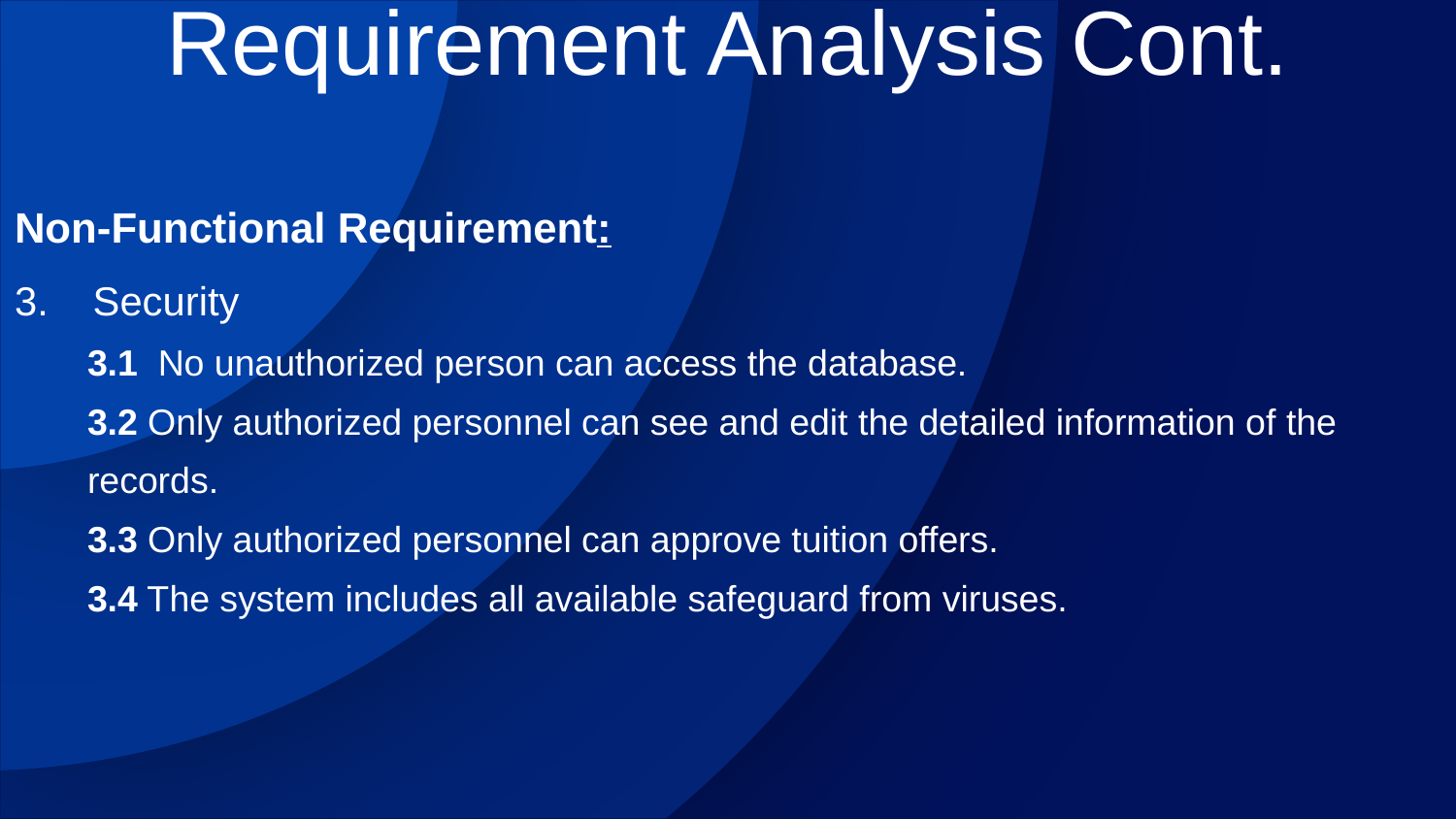

# Requirement Analysis Cont.
Non-Functional Requirement:
3.    Security
3.1  No unauthorized person can access the database.
3.2 Only authorized personnel can see and edit the detailed information of the records.
3.3 Only authorized personnel can approve tuition offers.
3.4 The system includes all available safeguard from viruses.